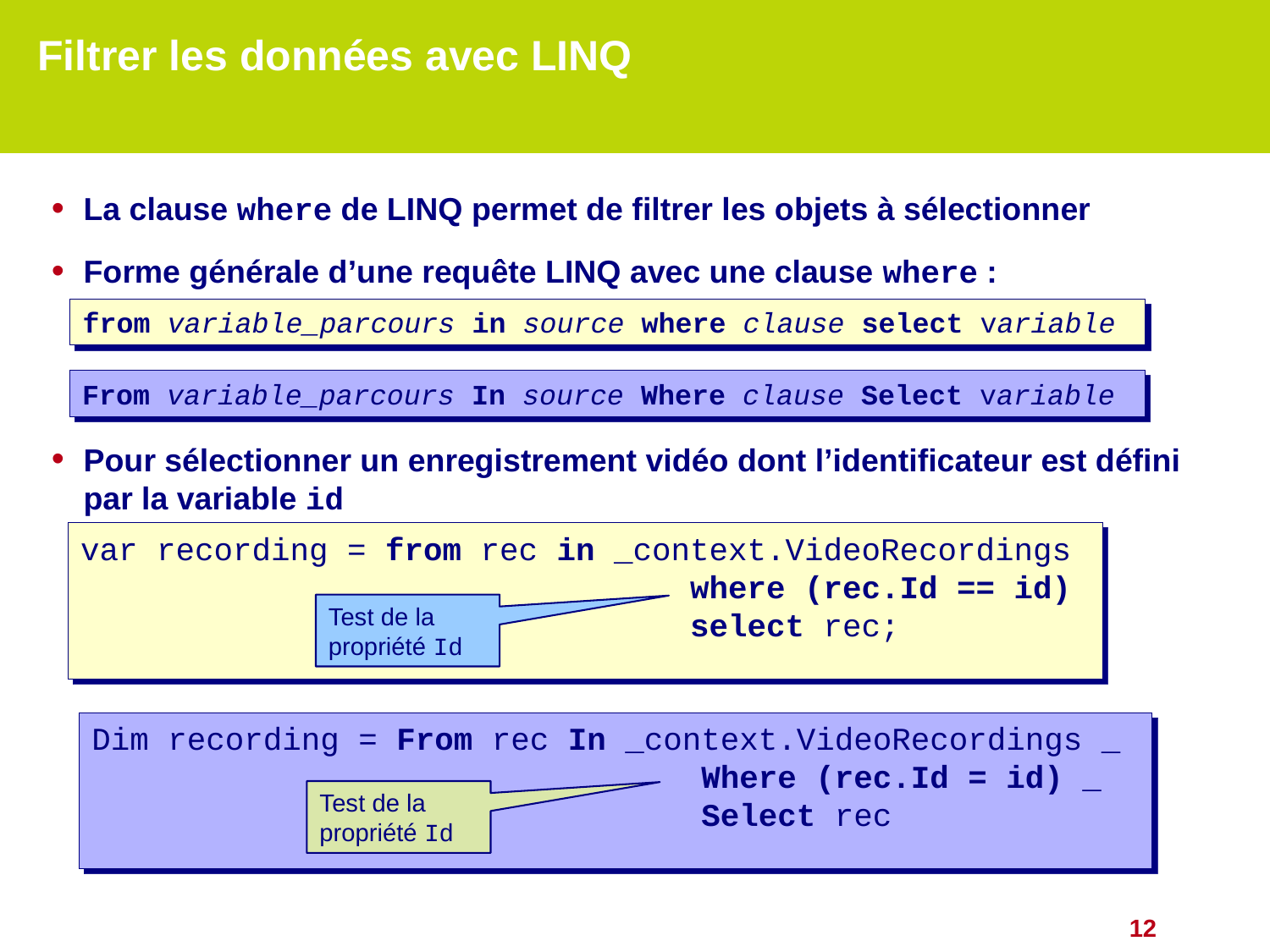

# Filtrer les données avec LINQ
La clause where de LINQ permet de filtrer les objets à sélectionner
Forme générale d’une requête LINQ avec une clause where :

Pour sélectionner un enregistrement vidéo dont l’identificateur est défini par la variable id
from variable_parcours in source where clause select variable
From variable_parcours In source Where clause Select variable
var recording = from rec in _context.VideoRecordings
                                where (rec.Id == id)
                                select rec;

Test de la propriété Id
Dim recording = From rec In _context.VideoRecordings _
                                Where (rec.Id = id) _
                                Select rec

Test de la propriété Id